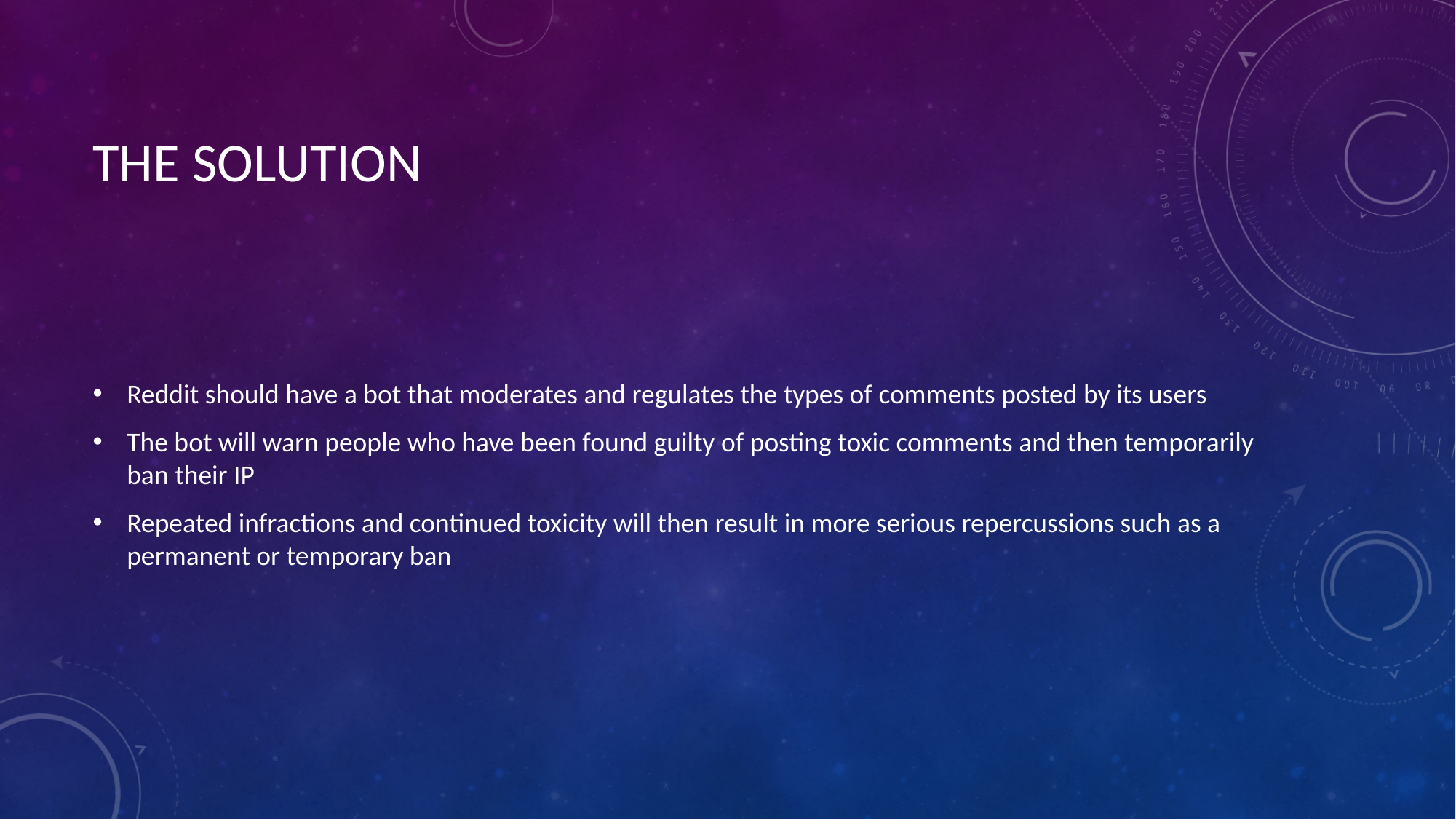

# The solution
Reddit should have a bot that moderates and regulates the types of comments posted by its users
The bot will warn people who have been found guilty of posting toxic comments and then temporarily ban their IP
Repeated infractions and continued toxicity will then result in more serious repercussions such as a permanent or temporary ban